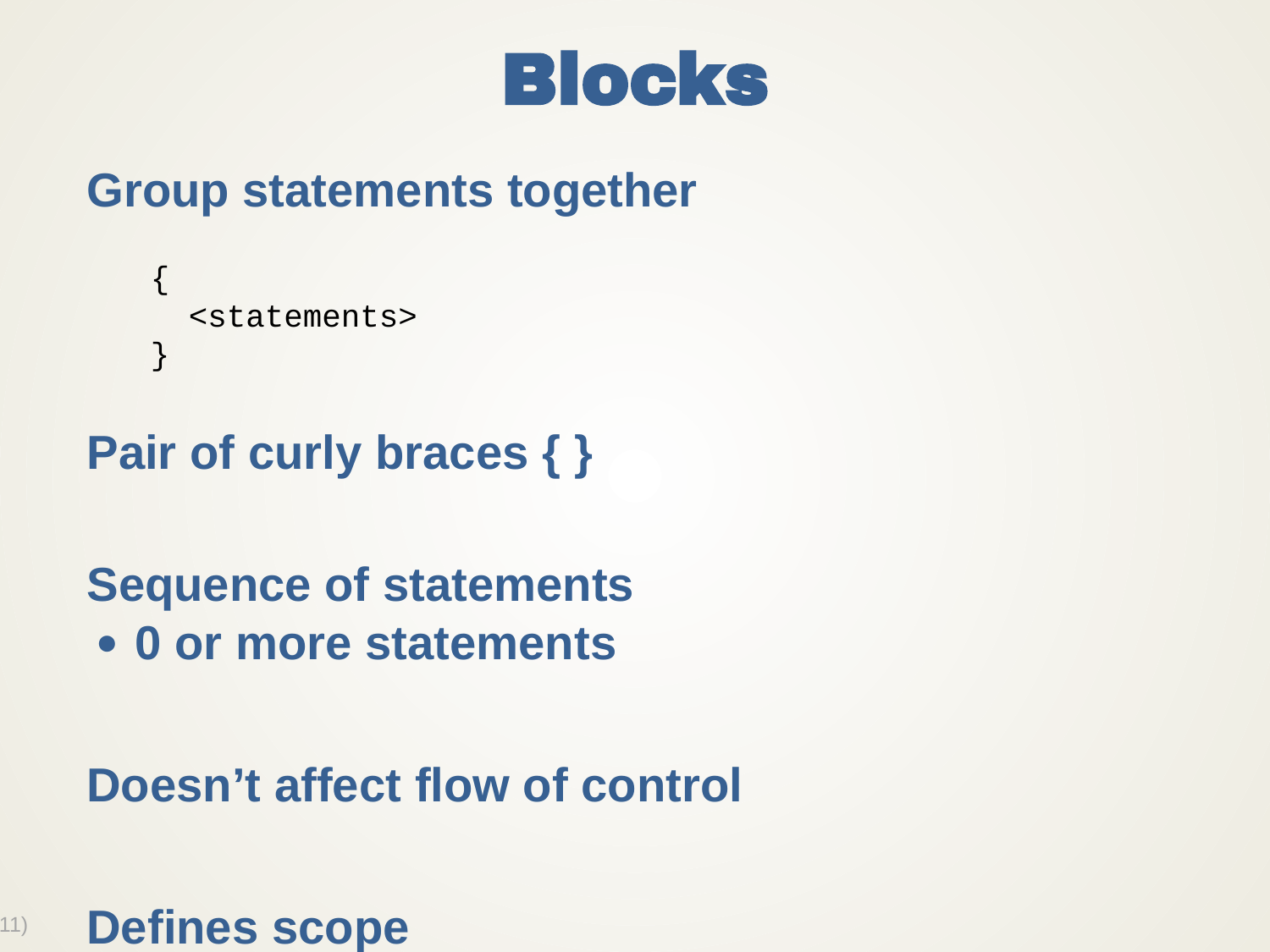

# Blocks
Group statements together

Pair of curly braces { }

Sequence of statements
0 or more statements

Doesn’t affect flow of control

Defines scope
{
  <statements>
}